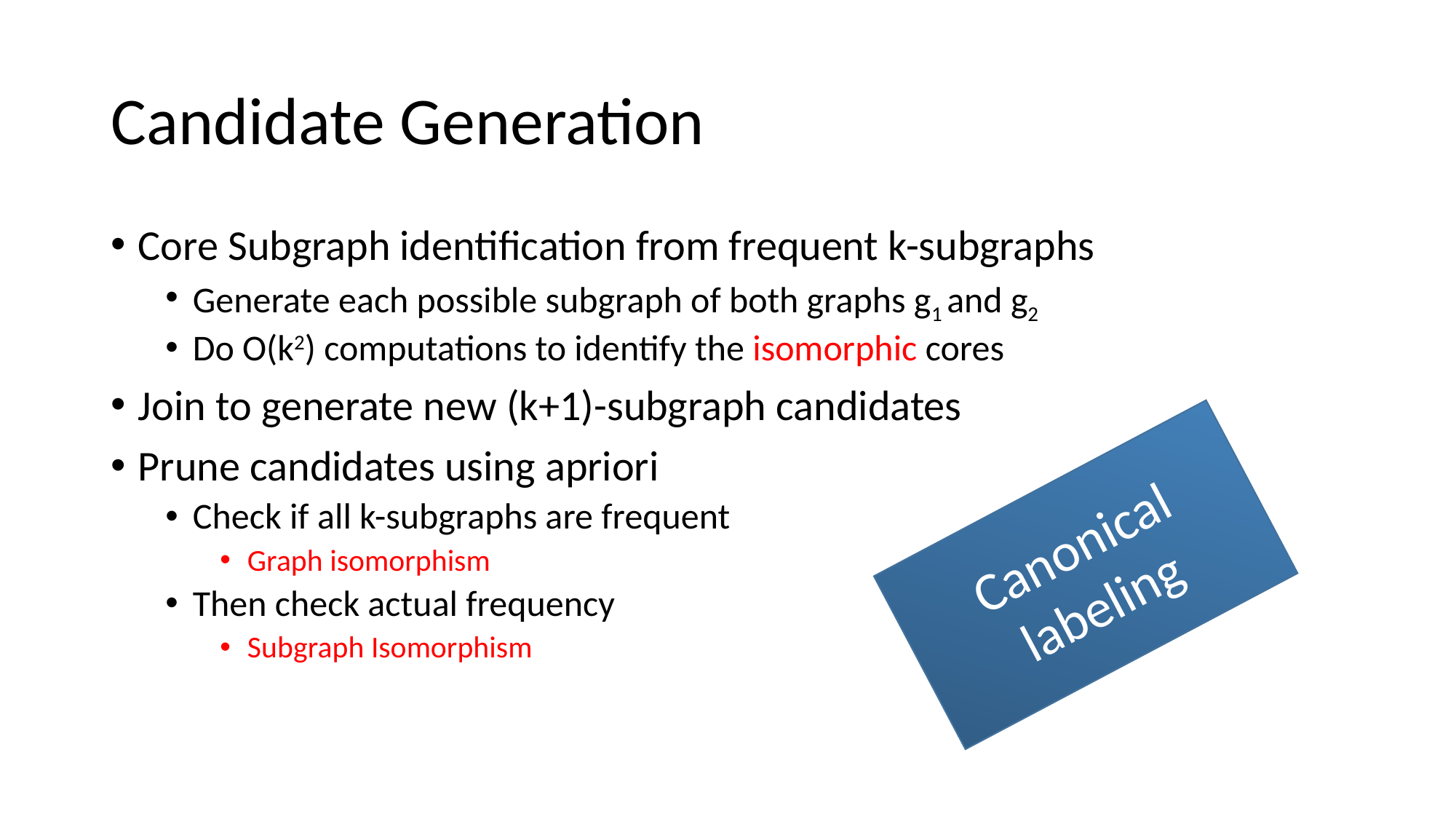

# Candidate Generation
Core Subgraph identification from frequent k-subgraphs
Generate each possible subgraph of both graphs g1 and g2
Do O(k2) computations to identify the isomorphic cores
Join to generate new (k+1)-subgraph candidates
Prune candidates using apriori
Check if all k-subgraphs are frequent
Graph isomorphism
Then check actual frequency
Subgraph Isomorphism
Canonical labeling